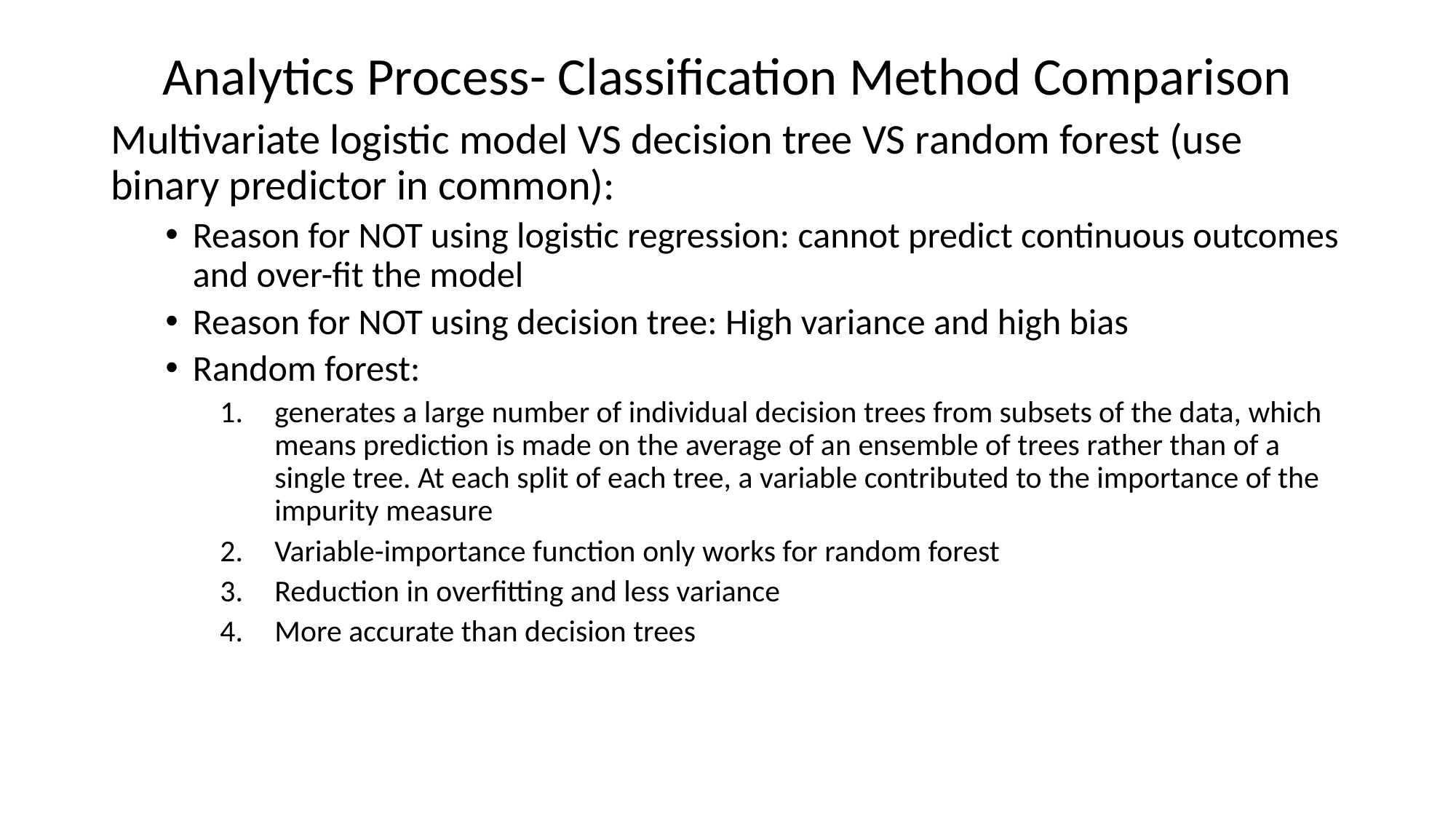

# Analytics Process- Classification Method Comparison
Multivariate logistic model VS decision tree VS random forest (use binary predictor in common):
Reason for NOT using logistic regression: cannot predict continuous outcomes and over-fit the model
Reason for NOT using decision tree: High variance and high bias
Random forest:
generates a large number of individual decision trees from subsets of the data, which means prediction is made on the average of an ensemble of trees rather than of a single tree. At each split of each tree, a variable contributed to the importance of the impurity measure
Variable-importance function only works for random forest
Reduction in overfitting and less variance
More accurate than decision trees